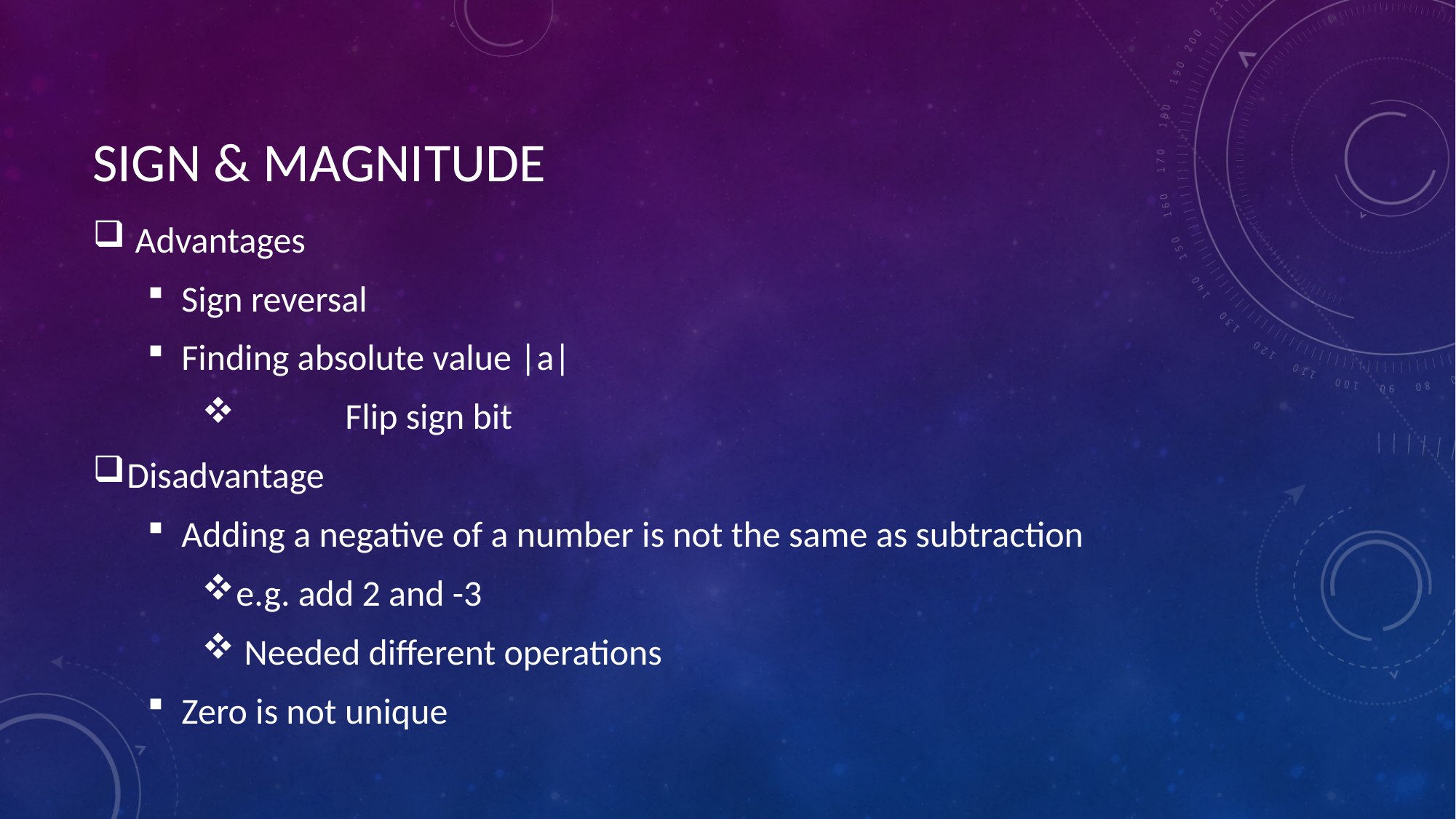

# sign & magnitude
 Advantages
Sign reversal
Finding absolute value |a|
	Flip sign bit
Disadvantage
Adding a negative of a number is not the same as subtraction
e.g. add 2 and -3
 Needed different operations
Zero is not unique